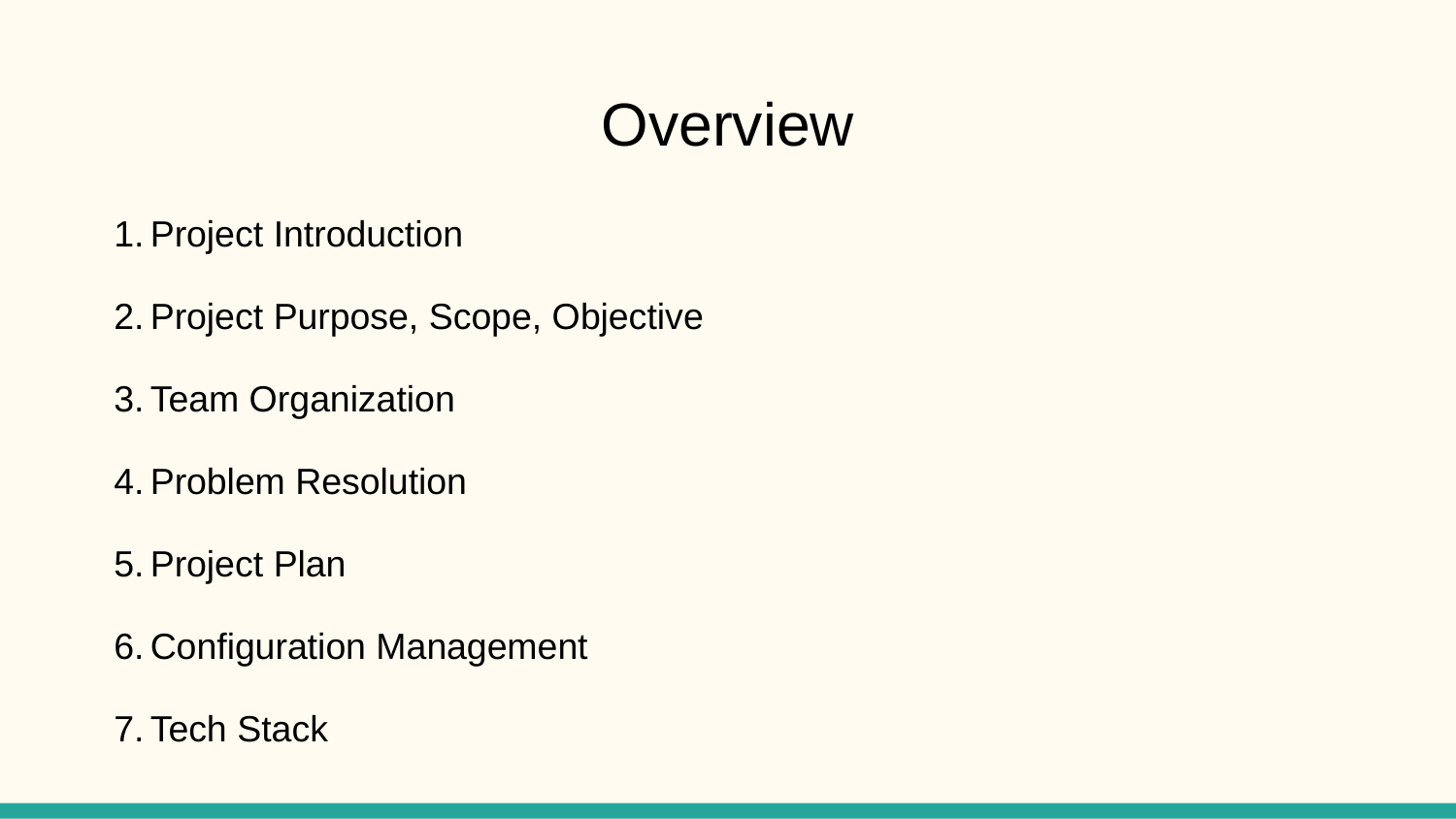

# Overview
Project Introduction
Project Purpose, Scope, Objective
Team Organization
Problem Resolution
Project Plan
Configuration Management
Tech Stack